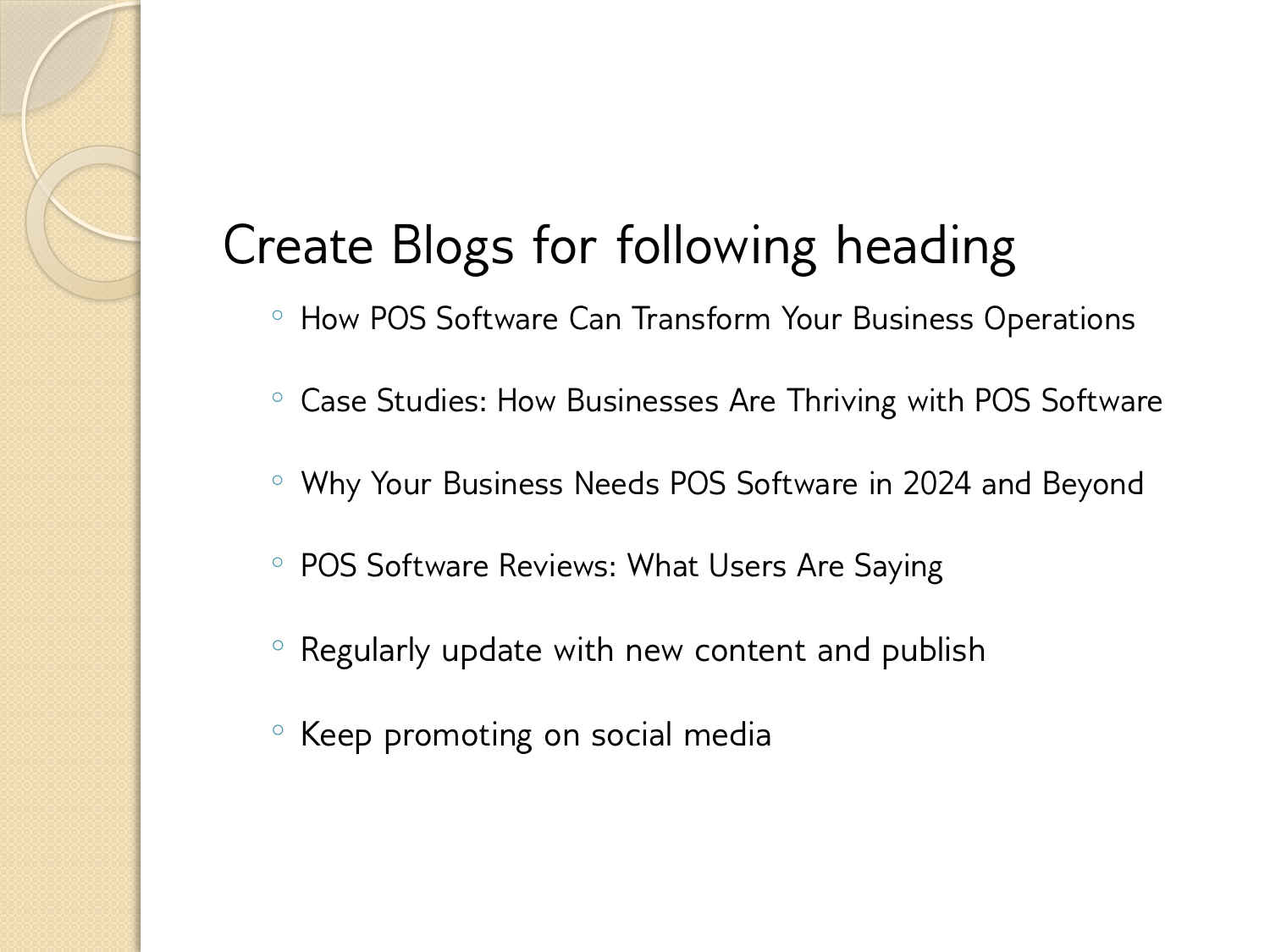

Create Blogs for following heading
How POS Software Can Transform Your Business Operations
Case Studies: How Businesses Are Thriving with POS Software
Why Your Business Needs POS Software in 2024 and Beyond
POS Software Reviews: What Users Are Saying
Regularly update with new content and publish
Keep promoting on social media